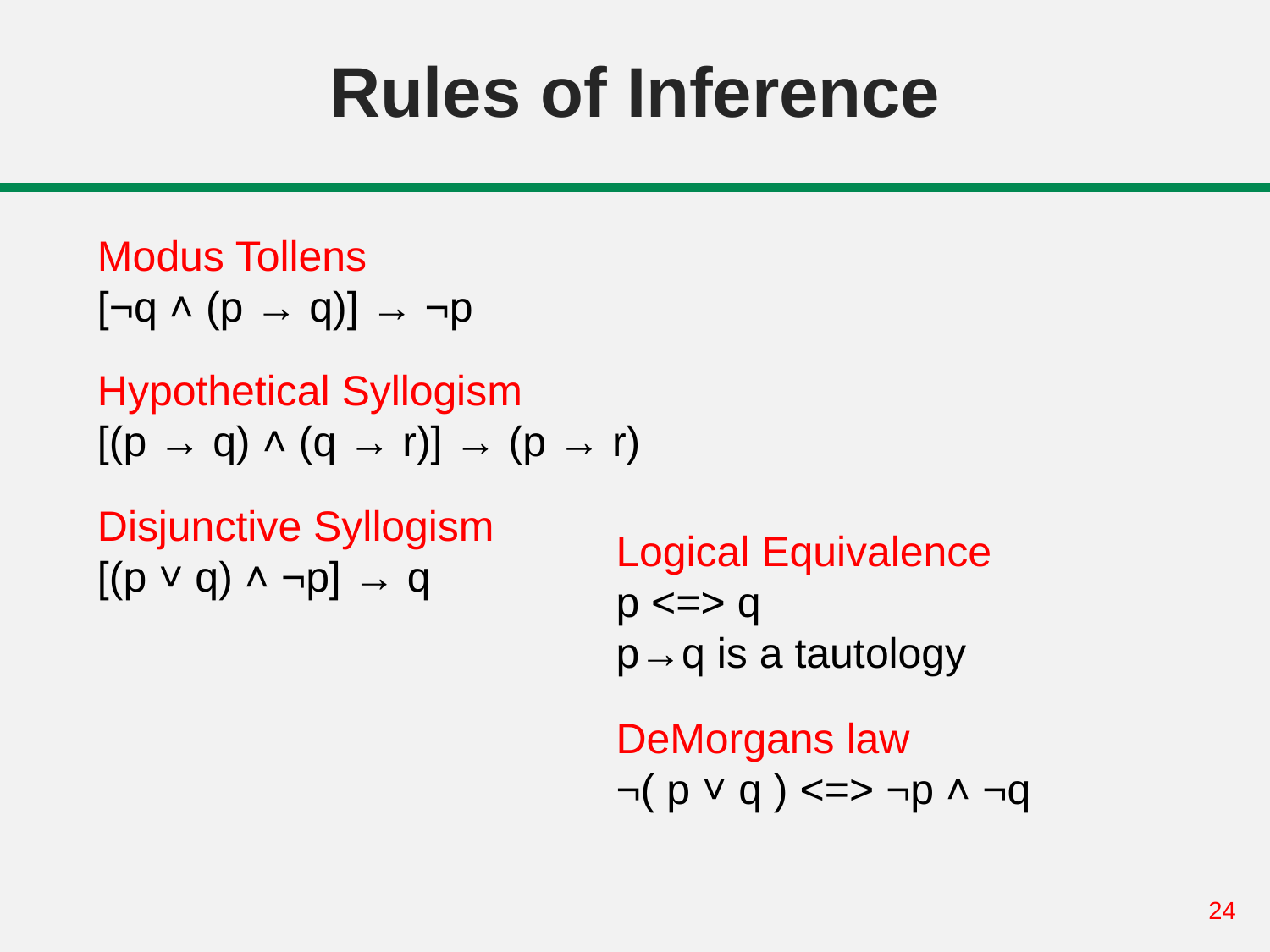

# Rules of Inference
Modus Tollens
[¬q ˄ (p → q)] → ¬p

Hypothetical Syllogism
[(p → q) ˄ (q → r)] → (p → r)

Disjunctive Syllogism
[(p ˅ q) ˄ ¬p] → q

Logical Equivalence
p <=> q
p→q is a tautology

DeMorgans law
¬( p ˅ q ) <=> ¬p ˄ ¬q